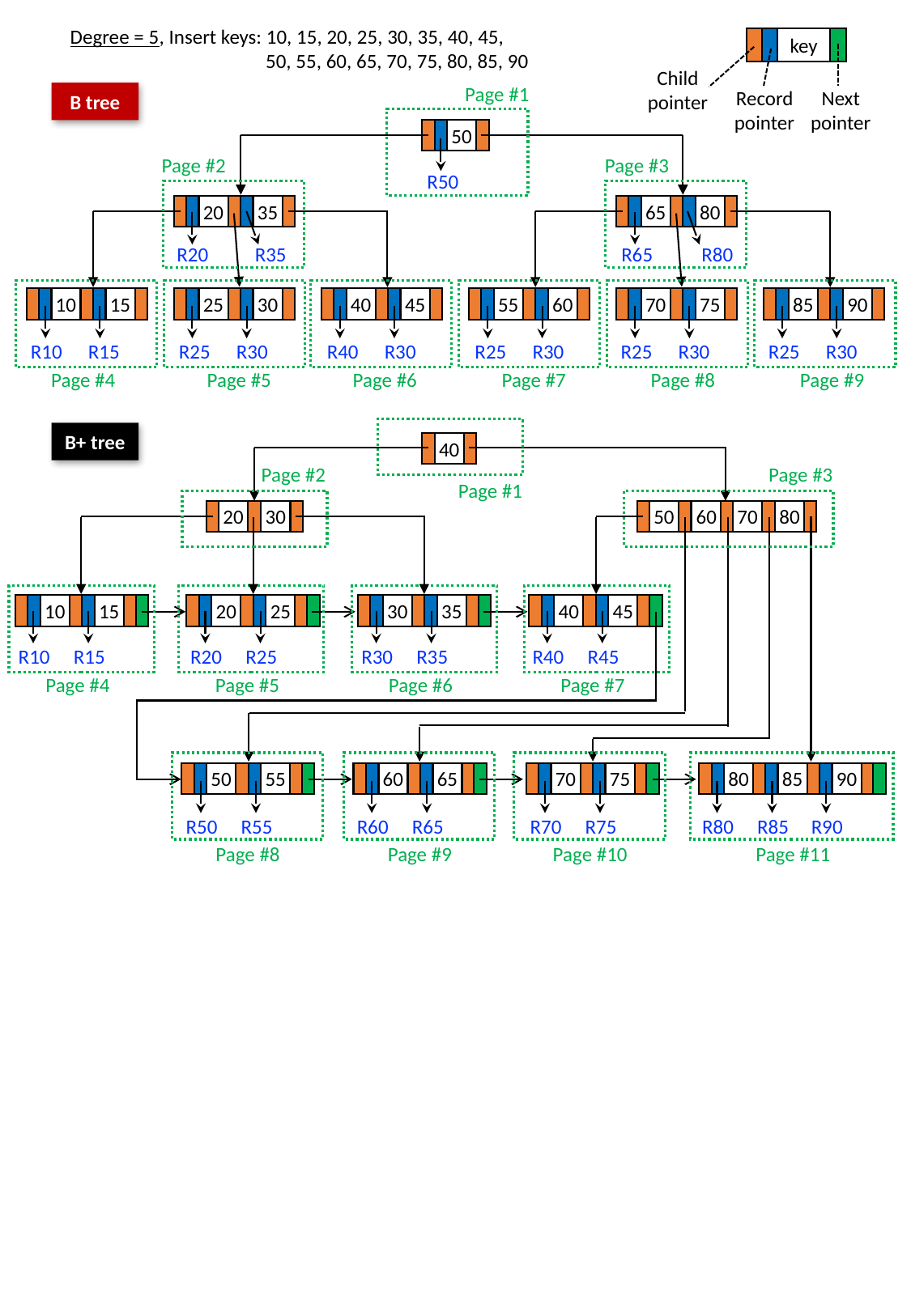

Degree = 5, Insert keys: 10, 15, 20, 25, 30, 35, 40, 45,
                                          50, 55, 60, 65, 70, 75, 80, 85, 90

key

Child pointer
Page #1
Record pointer
Next pointer
B tree

50

Page #2
Page #3
R50

20

35

65

80

R20
R35
R65
R80

10

15

25

30

40

45

55

60

70

75

85

90

R10
R15
R25
R30
R40
R30
R25
R30
R25
R30
R25
R30
Page #4
Page #5
Page #6
Page #7
Page #8
Page #9

B+ tree

40

Page #2
Page #3
Page #1

20

30

50

60

70

80

10

15

20

25

30

35

40

45

R10
R15
R20
R25
R30
R35
R40
R45
Page #4
Page #5
Page #6
Page #7

50

55

60

65

70

75

80

85

90

R50
R55
R60
R65
R70
R75
R80
R85
R90
Page #8
Page #9
Page #10
Page #11